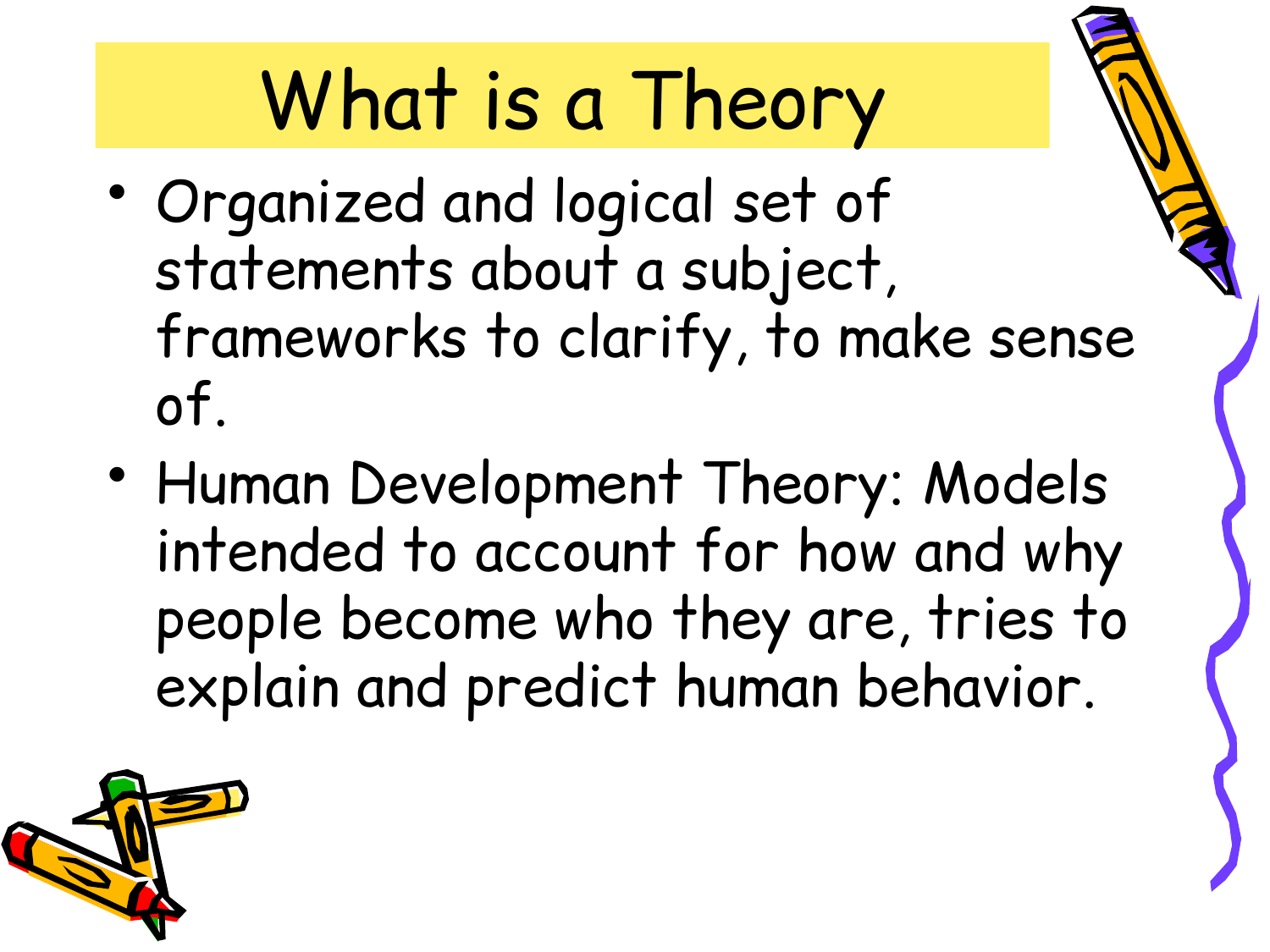

# What is a Theory
Organized and logical set of statements about a subject, frameworks to clarify, to make sense of.
Human Development Theory: Models intended to account for how and why people become who they are, tries to explain and predict human behavior.